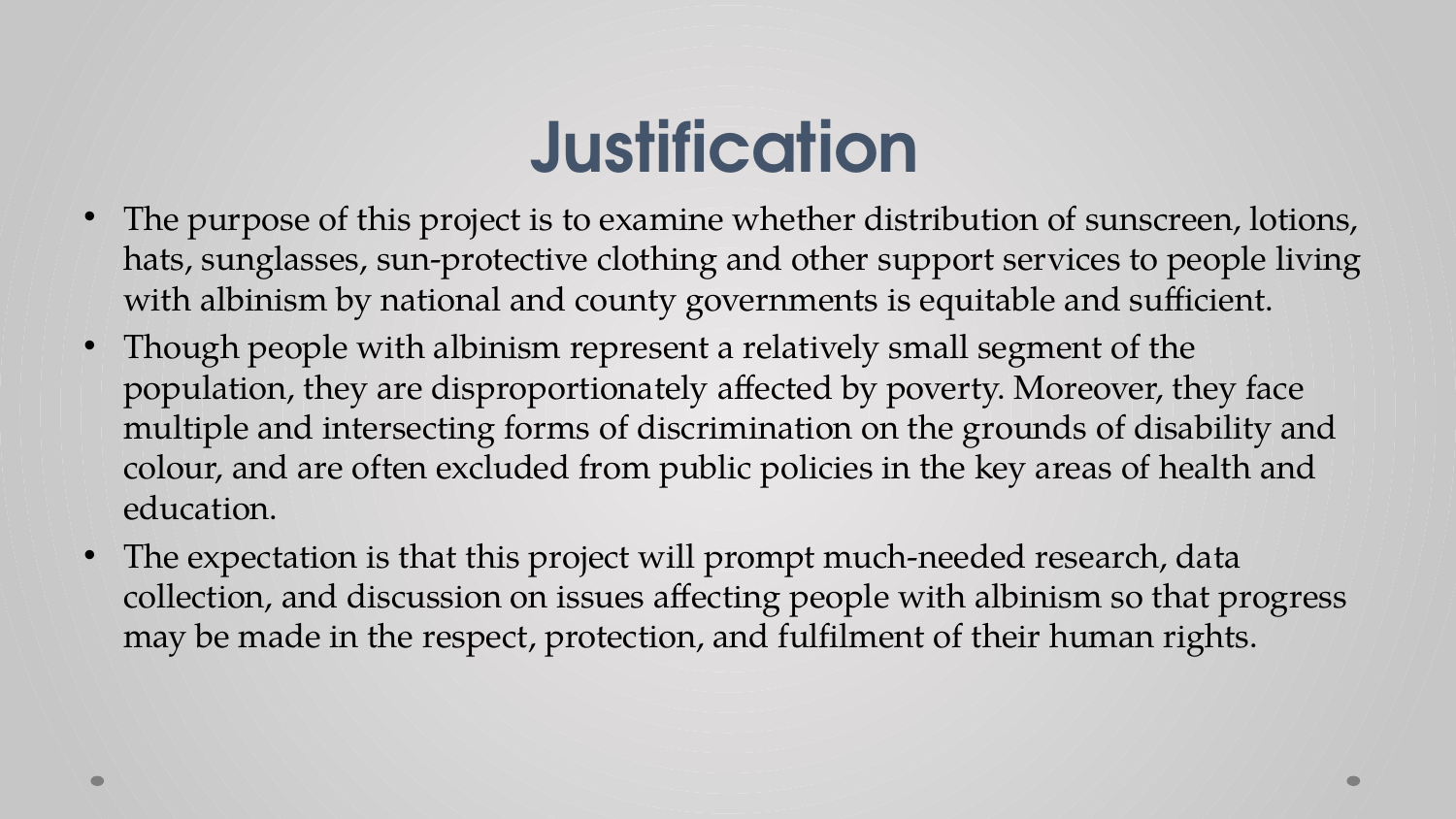

# Justification
The purpose of this project is to examine whether distribution of sunscreen, lotions, hats, sunglasses, sun-protective clothing and other support services to people living with albinism by national and county governments is equitable and sufficient.
Though people with albinism represent a relatively small segment of the population, they are disproportionately affected by poverty. Moreover, they face multiple and intersecting forms of discrimination on the grounds of disability and colour, and are often excluded from public policies in the key areas of health and education.
The expectation is that this project will prompt much-needed research, data collection, and discussion on issues affecting people with albinism so that progress may be made in the respect, protection, and fulfilment of their human rights.